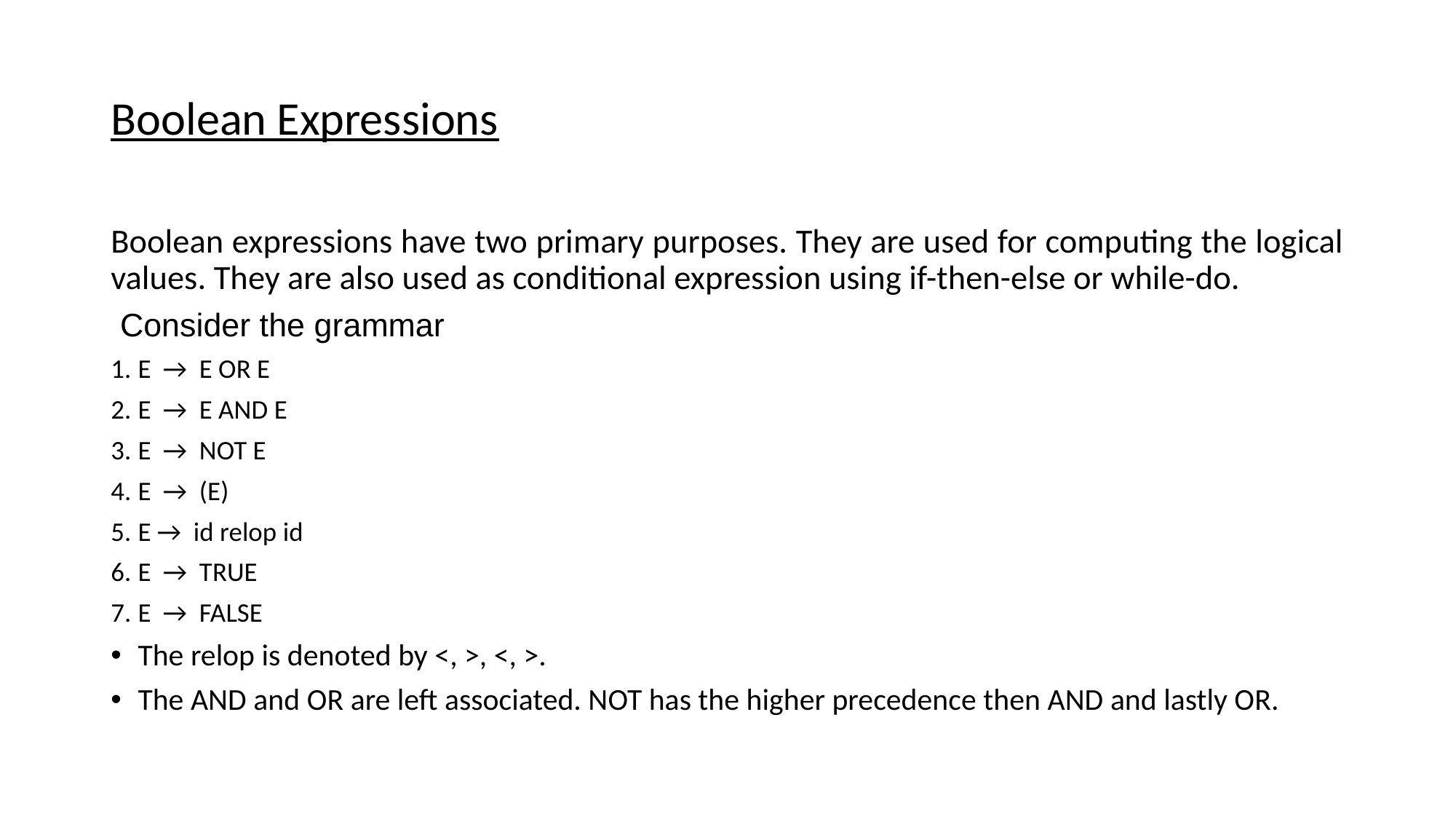

# Boolean Expressions
Boolean expressions have two primary purposes. They are used for computing the logical values. They are also used as conditional expression using if-then-else or while-do.
 Consider the grammar
E  →  E OR E
E  →  E AND E
E  →  NOT E
E  →  (E)
E →  id relop id
E  →  TRUE
E  →  FALSE
The relop is denoted by <, >, <, >.
The AND and OR are left associated. NOT has the higher precedence then AND and lastly OR.